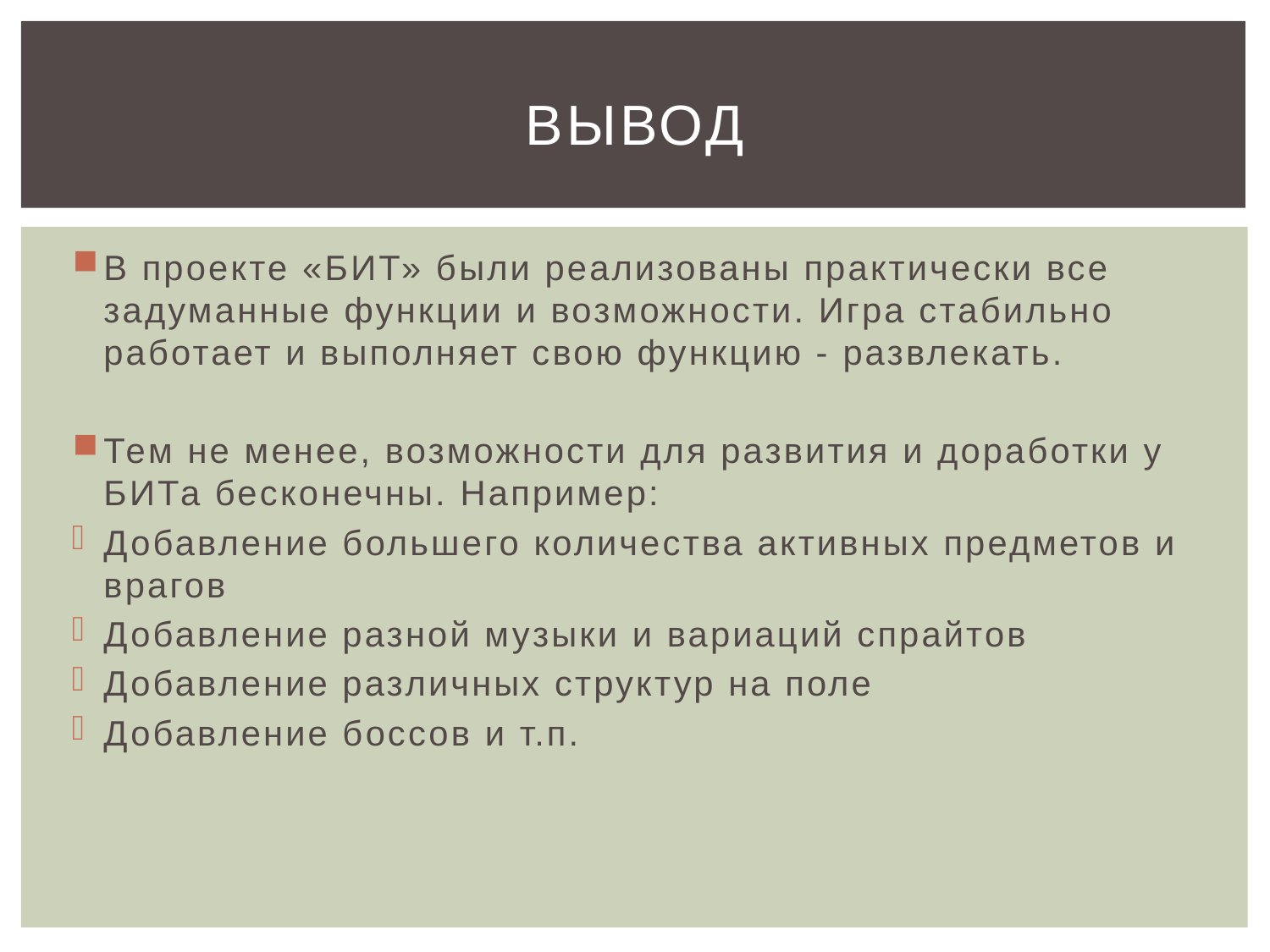

# Вывод
В проекте «БИТ» были реализованы практически все задуманные функции и возможности. Игра стабильно работает и выполняет свою функцию - развлекать.

Тем не менее, возможности для развития и доработки у БИТа бесконечны. Например:
Добавление большего количества активных предметов и врагов
Добавление разной музыки и вариаций спрайтов
Добавление различных структур на поле
Добавление боссов и т.п.